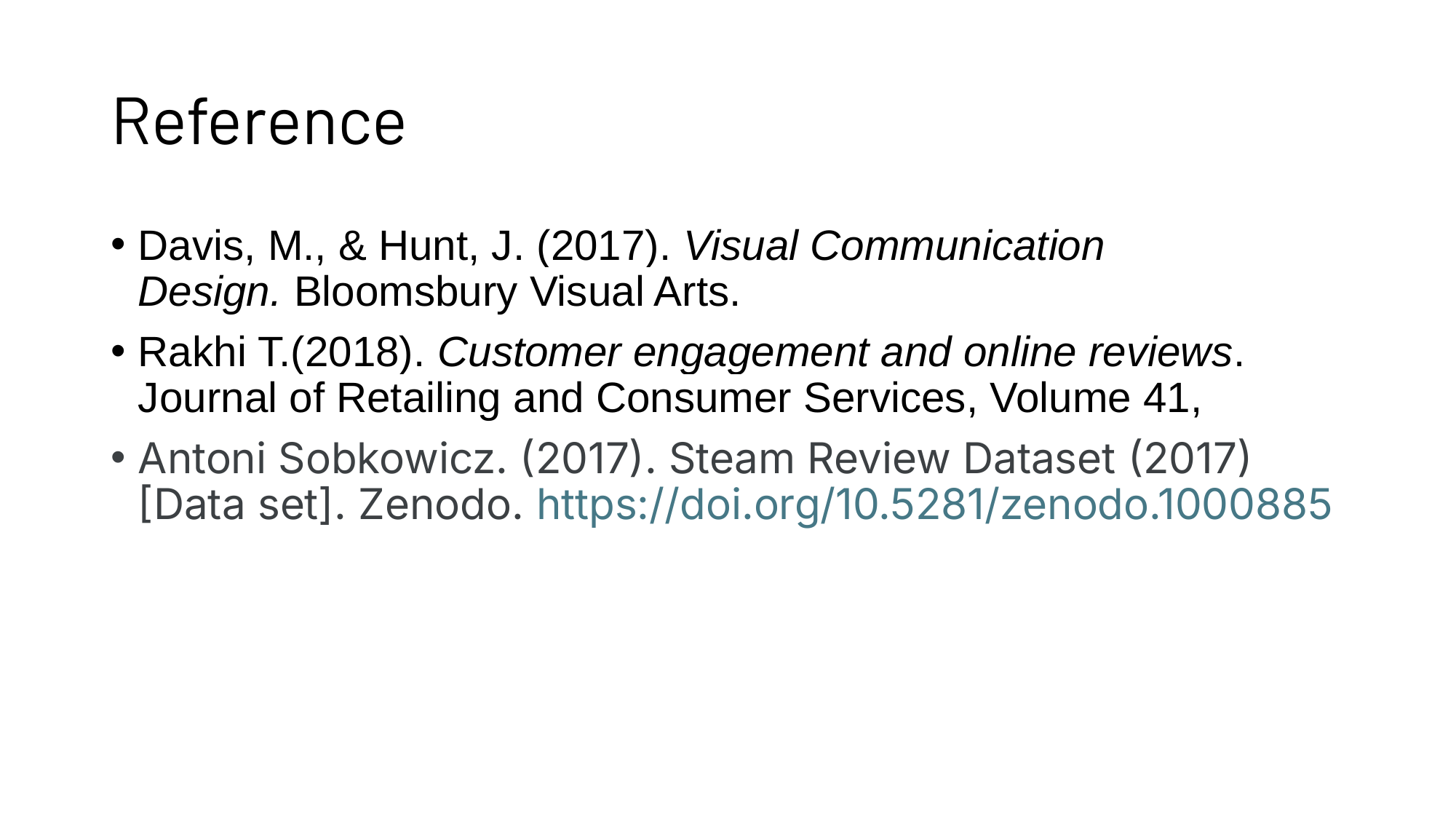

# Reference
Davis, M., & Hunt, J. (2017). Visual Communication Design. Bloomsbury Visual Arts.
Rakhi T.(2018). Customer engagement and online reviews. Journal of Retailing and Consumer Services, Volume 41,
Antoni Sobkowicz. (2017). Steam Review Dataset (2017) [Data set]. Zenodo. https://doi.org/10.5281/zenodo.1000885